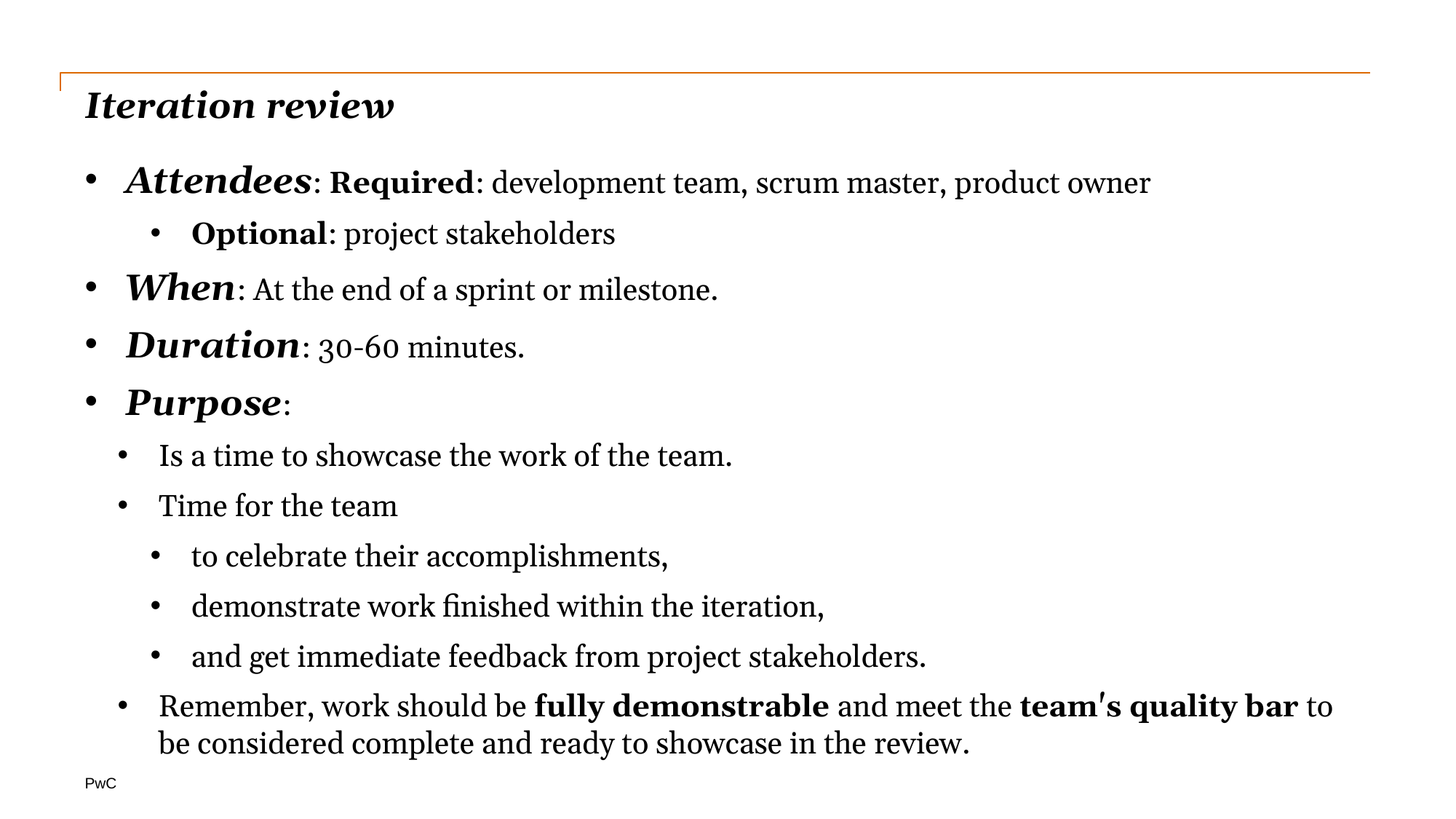

# Iteration review
Attendees: Required: development team, scrum master, product owner
Optional: project stakeholders
When: At the end of a sprint or milestone.
Duration: 30-60 minutes.
Purpose:
Is a time to showcase the work of the team.
Time for the team
to celebrate their accomplishments,
demonstrate work finished within the iteration,
and get immediate feedback from project stakeholders.
Remember, work should be fully demonstrable and meet the team's quality bar to be considered complete and ready to showcase in the review.